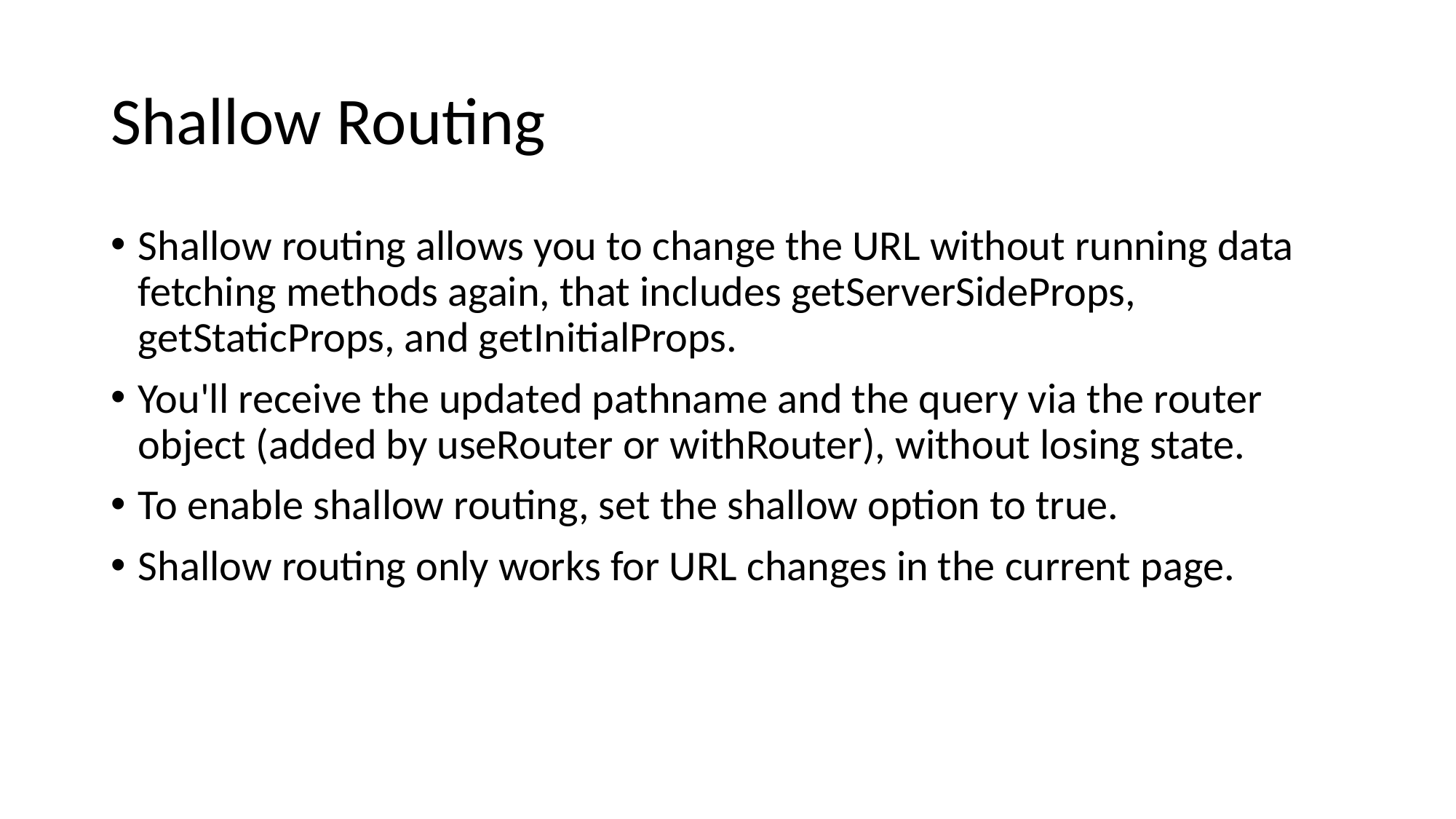

# Shallow Routing
Shallow routing allows you to change the URL without running data fetching methods again, that includes getServerSideProps, getStaticProps, and getInitialProps.
You'll receive the updated pathname and the query via the router object (added by useRouter or withRouter), without losing state.
To enable shallow routing, set the shallow option to true.
Shallow routing only works for URL changes in the current page.